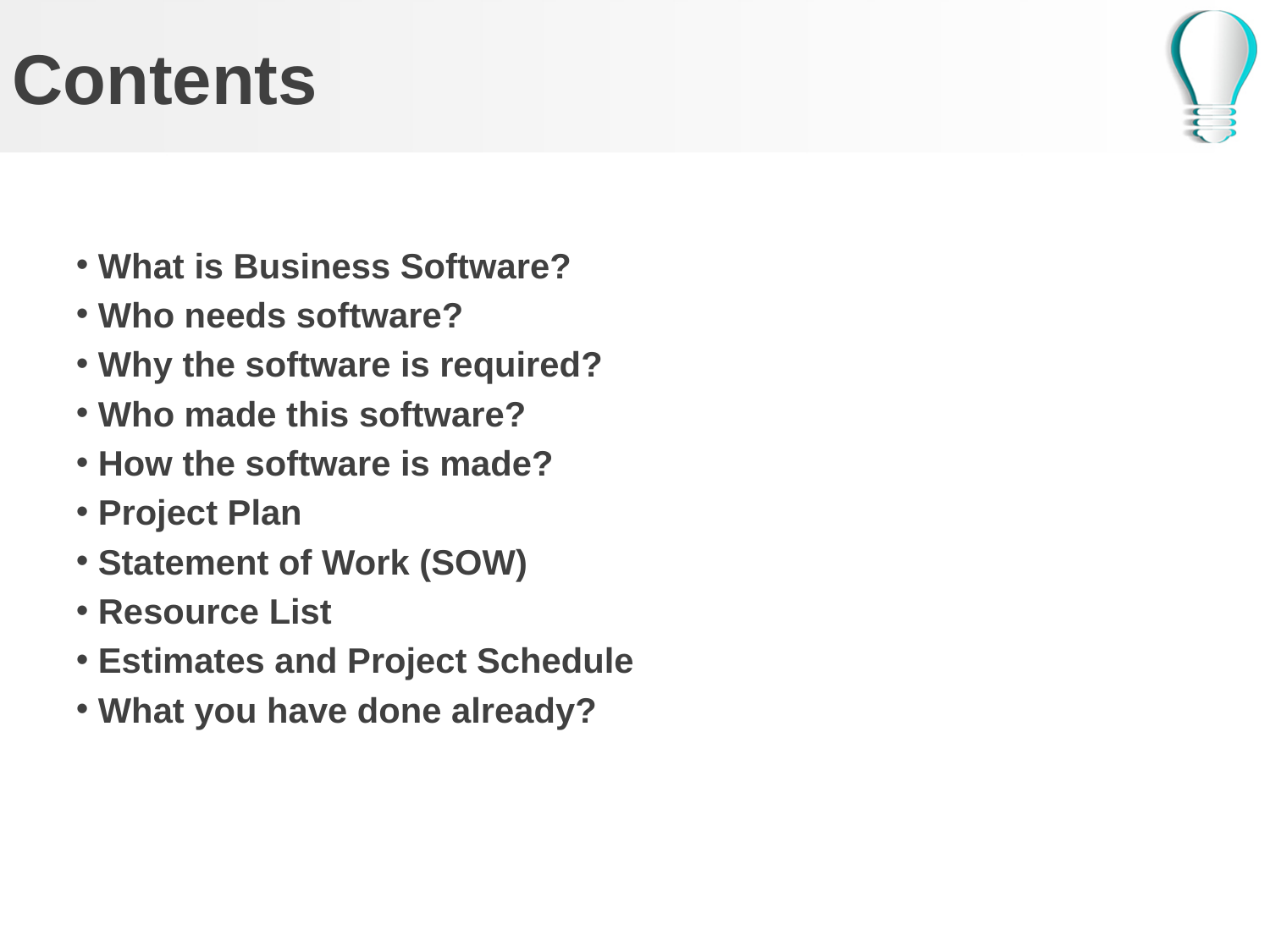

# Contents

 What is Business Software?
 Who needs software?
 Why the software is required?
 Who made this software?
 How the software is made?
 Project Plan
 Statement of Work (SOW)
 Resource List
 Estimates and Project Schedule
 What you have done already?